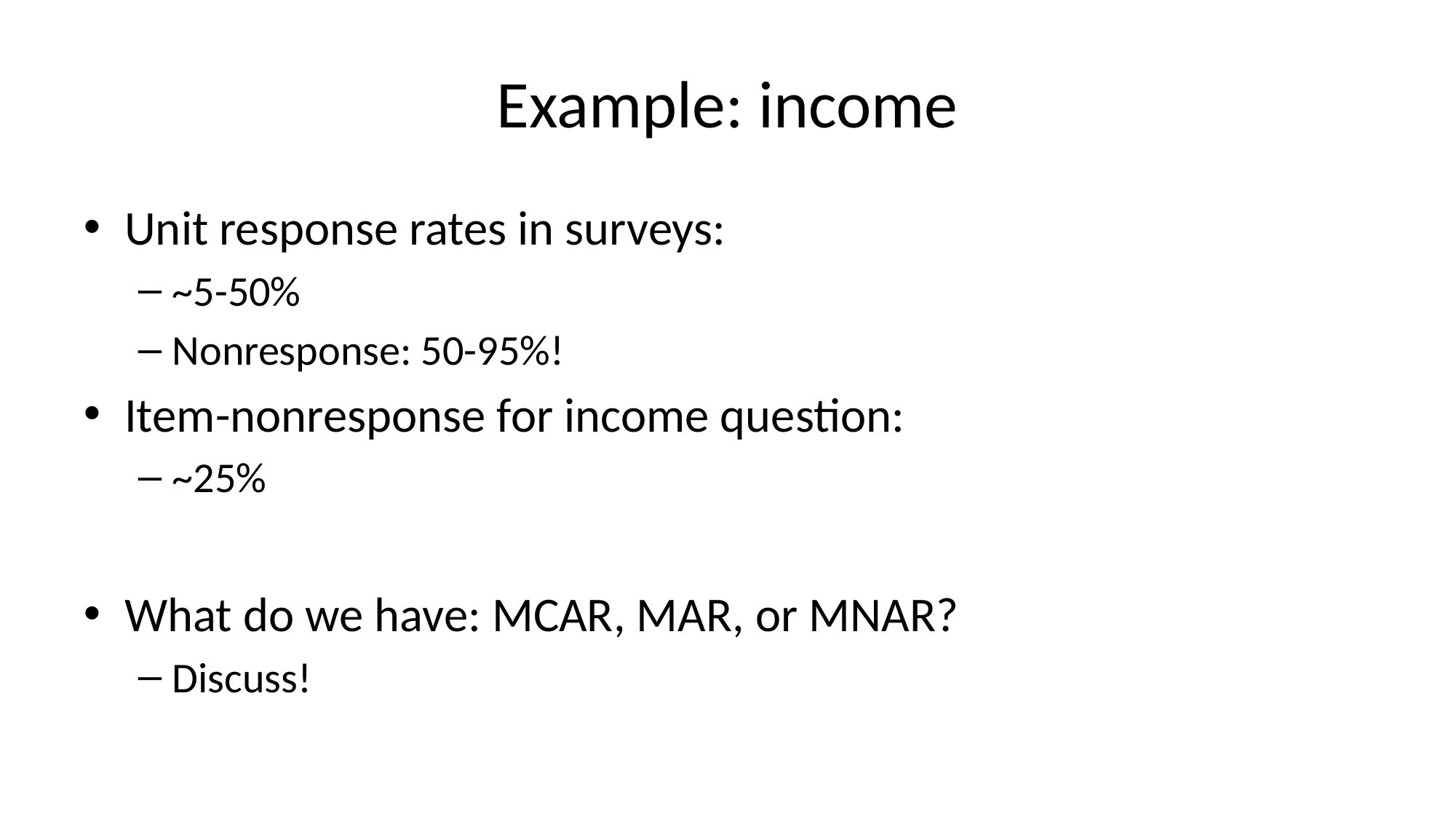

# Example: income
Unit response rates in surveys:
~5-50%
Nonresponse: 50-95%!
Item-nonresponse for income question:
~25%

What do we have: MCAR, MAR, or MNAR?
Discuss!